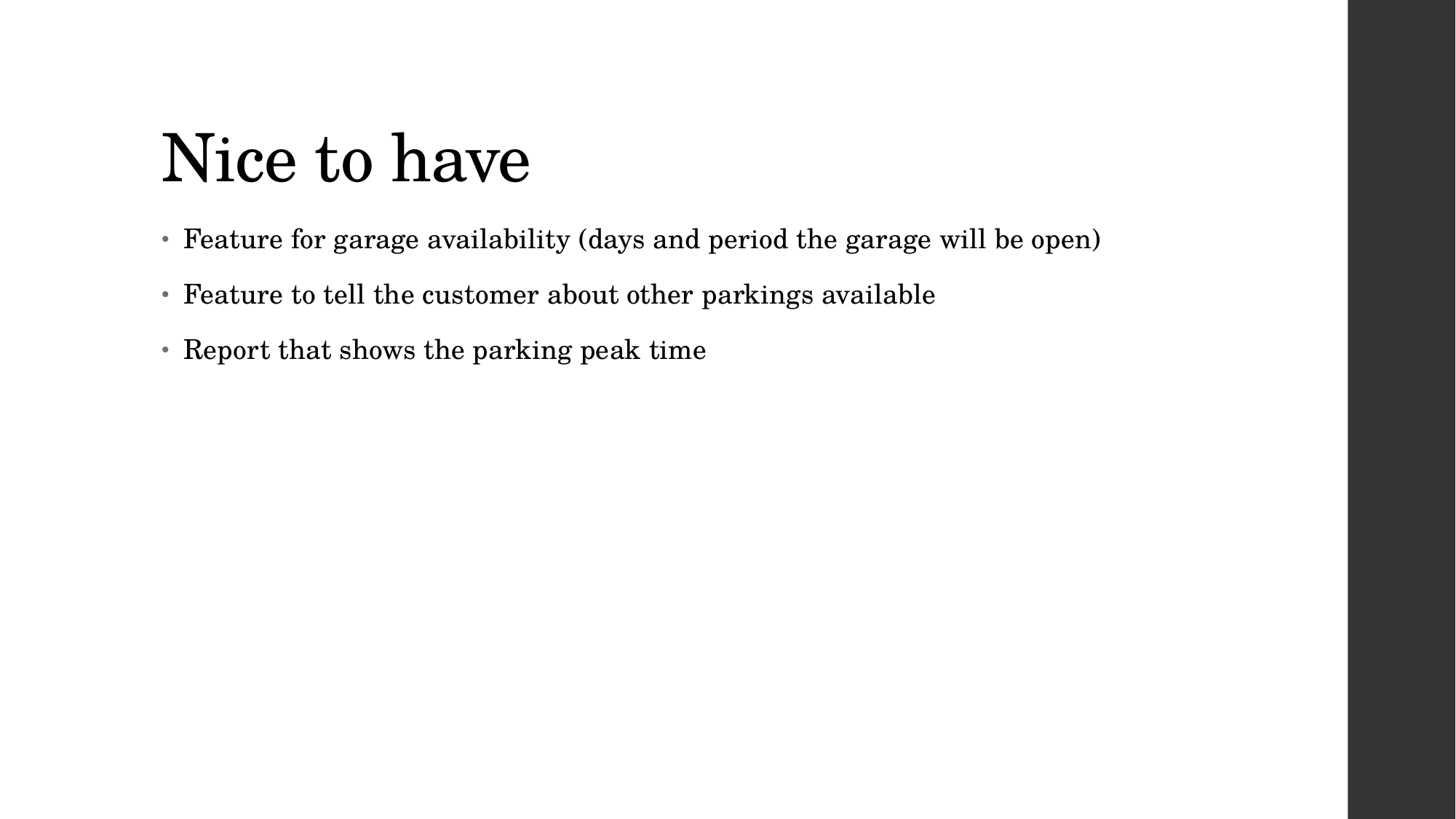

# Nice to have
Feature for garage availability (days and period the garage will be open)
Feature to tell the customer about other parkings available
Report that shows the parking peak time